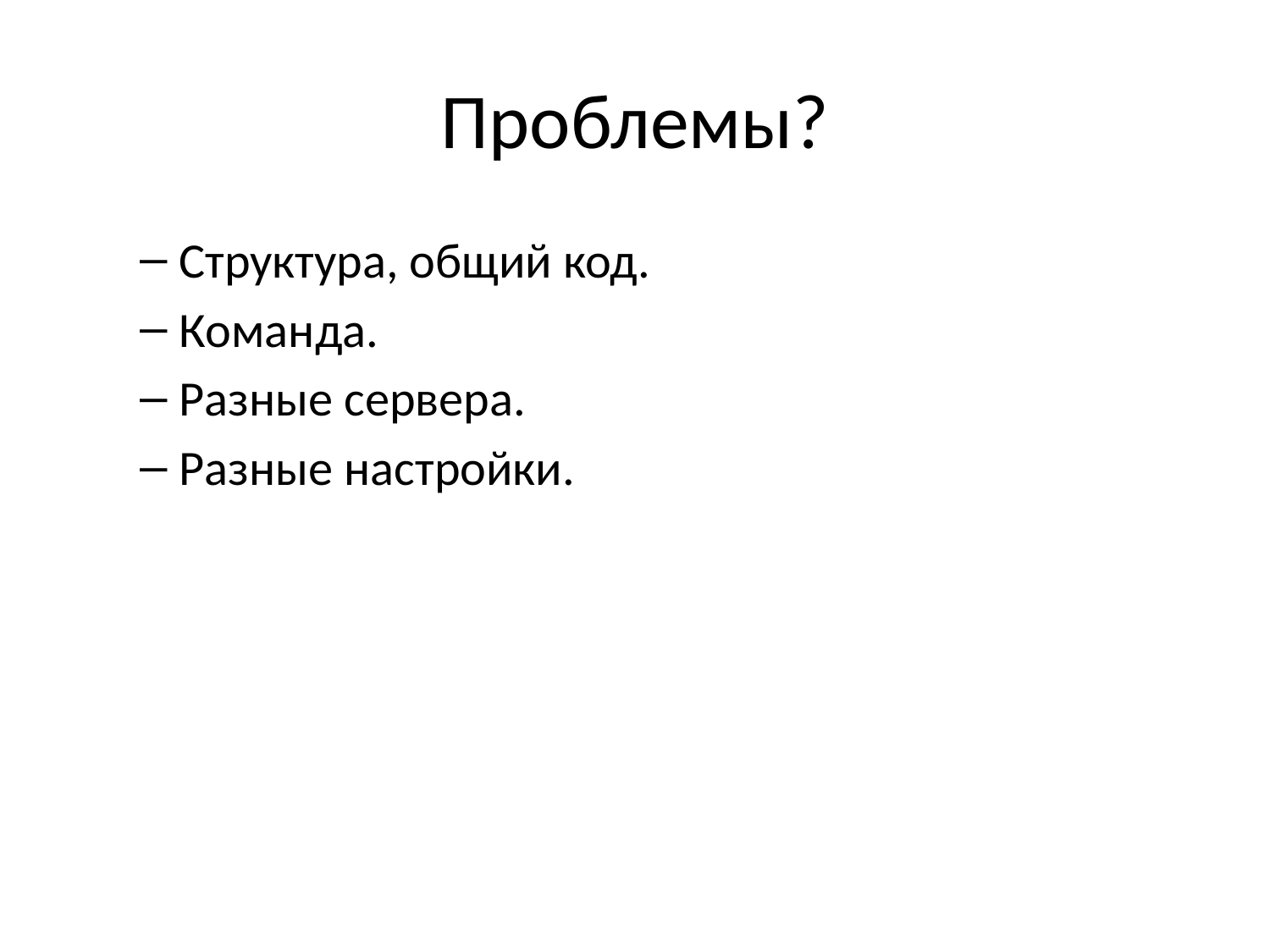

# Проблемы?
Структура, общий код.
Команда.
Разные сервера.
Разные настройки.